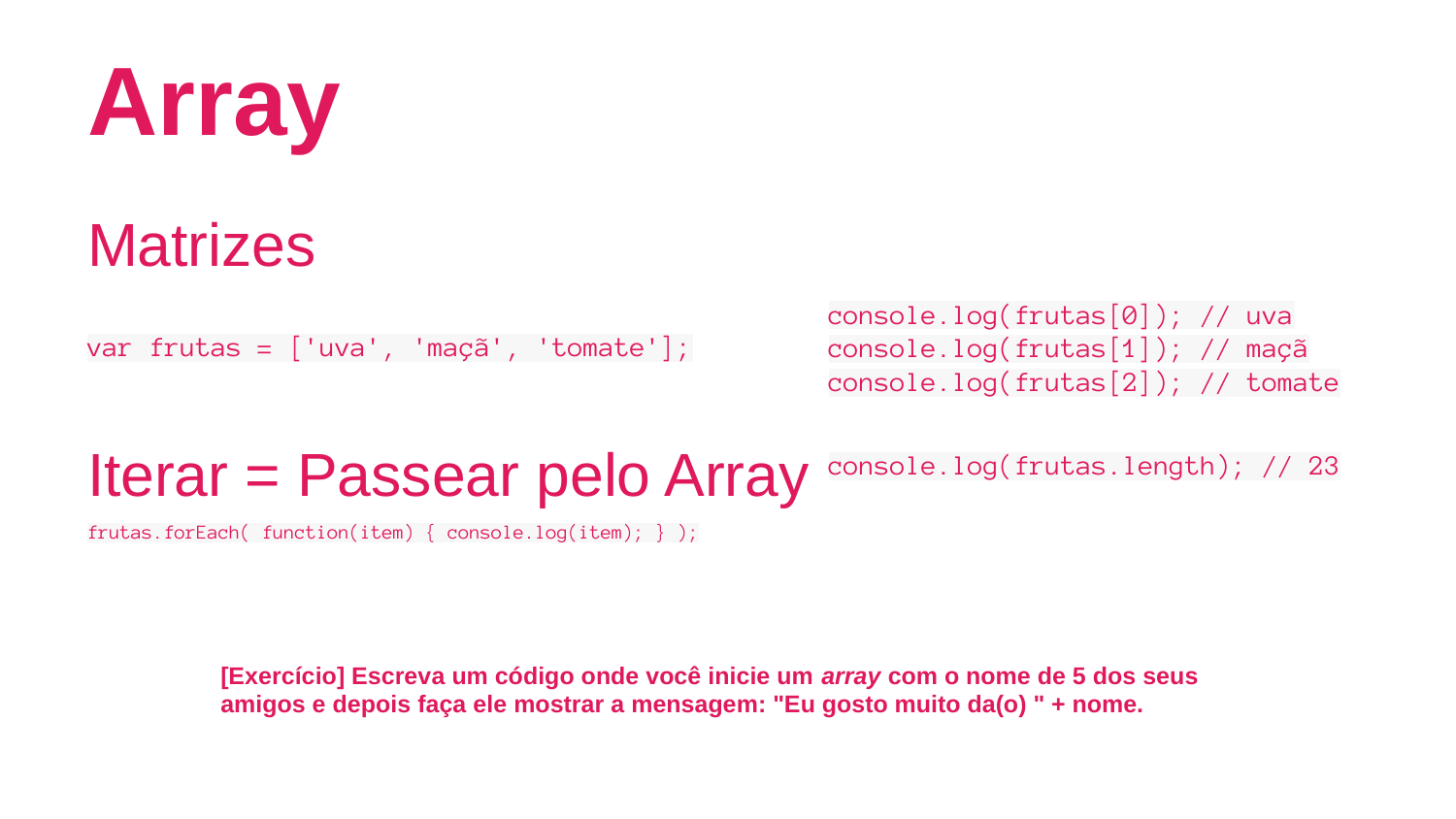

# Array
Matrizes

var frutas = ['uva', 'maçã', 'tomate'];

Iterar = Passear pelo Array
frutas.forEach( function(item) { console.log(item); } );

console.log(frutas[0]); // uva
console.log(frutas[1]); // maçã
console.log(frutas[2]); // tomate

console.log(frutas.length); // 23

[Exercício] Escreva um código onde você inicie um array com o nome de 5 dos seus amigos e depois faça ele mostrar a mensagem: "Eu gosto muito da(o) " + nome.